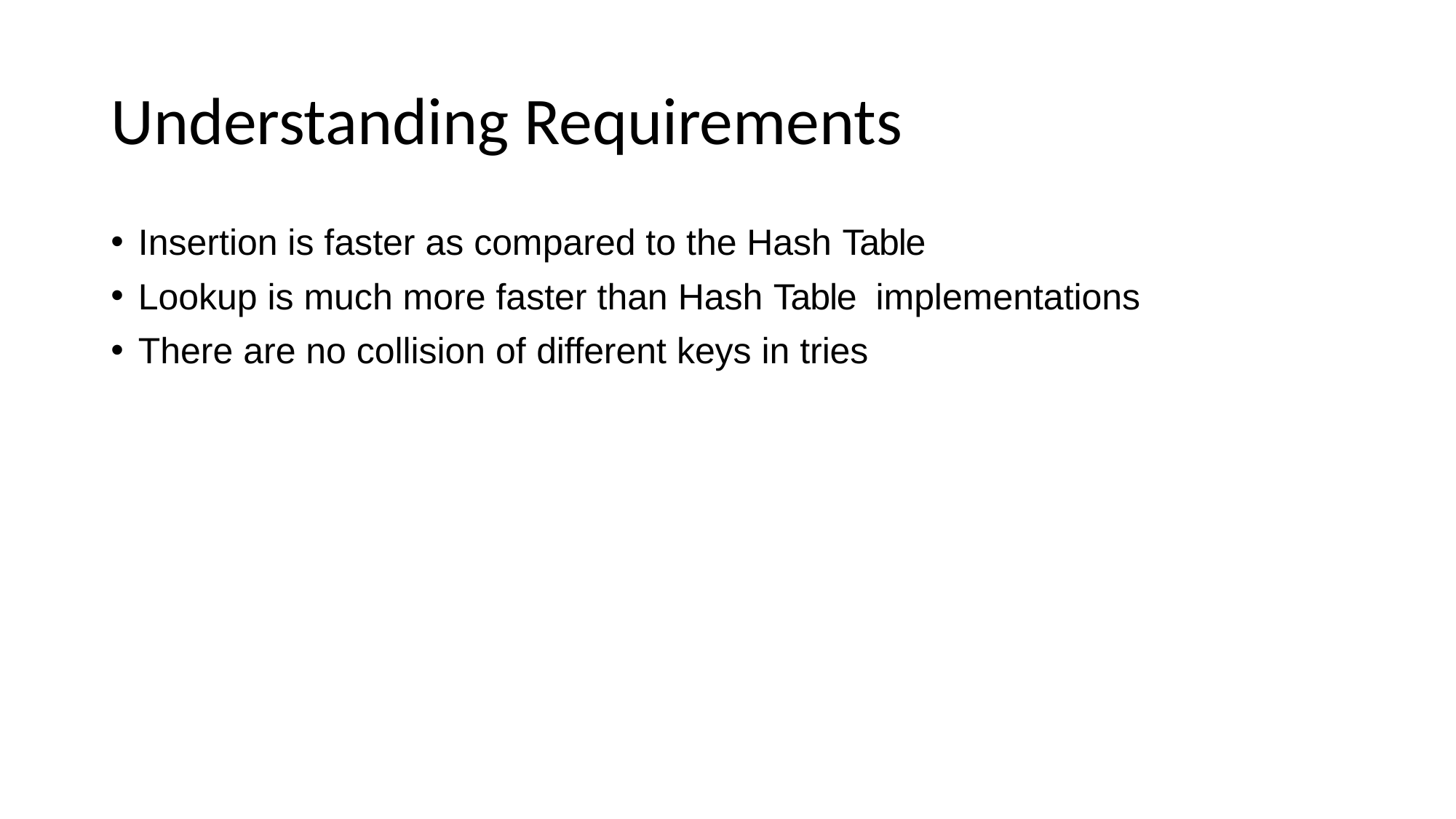

# Understanding Requirements
Insertion is faster as compared to the Hash Table
Lookup is much more faster than Hash Table  implementations
There are no collision of different keys in tries